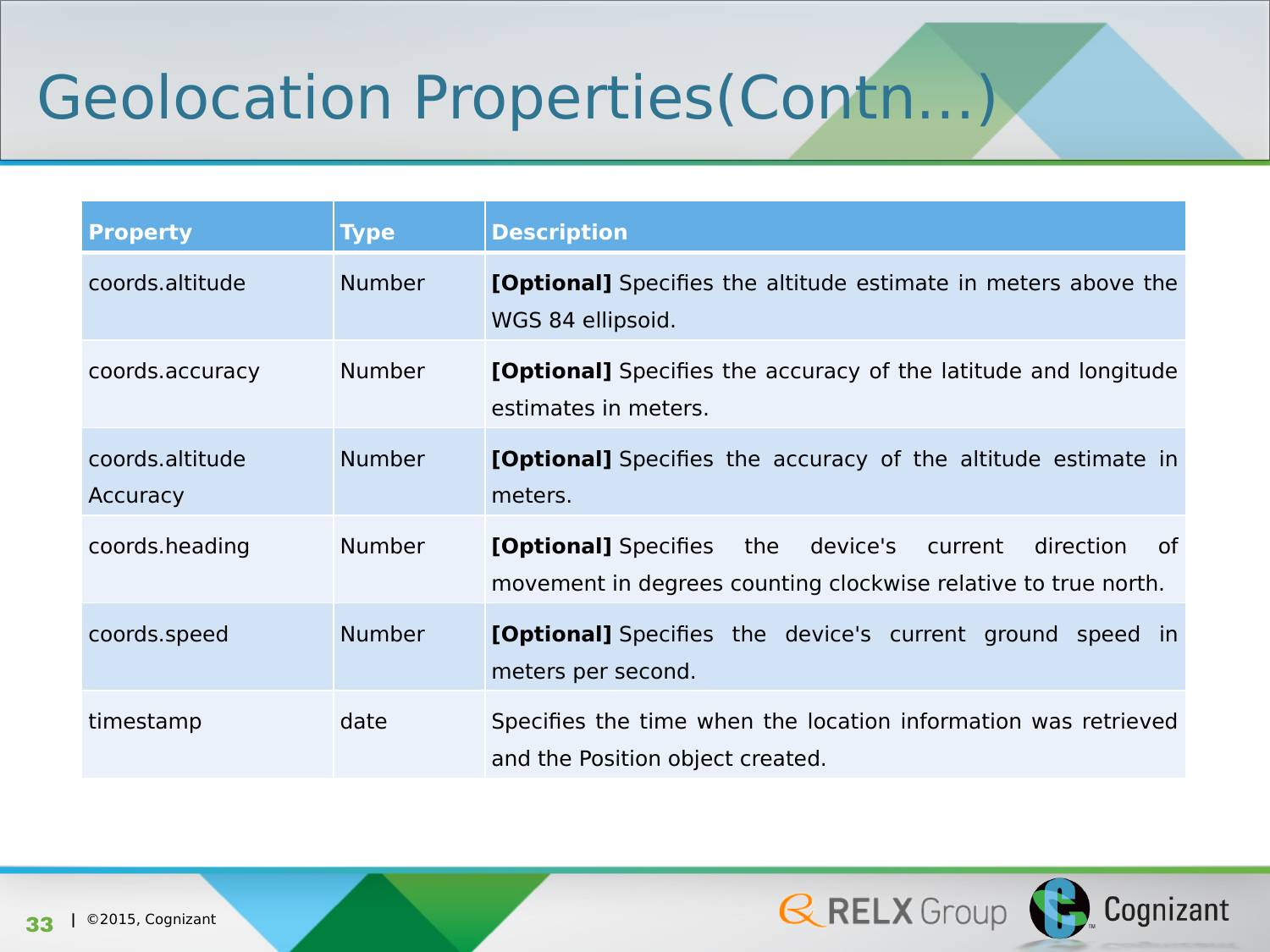

Geolocation Properties(Contn…)

| Property | Type | Description |
| --- | --- | --- |
| coords.altitude | Number | [Optional] Specifies the altitude estimate in meters above the WGS 84 ellipsoid. |
| coords.accuracy | Number | [Optional] Specifies the accuracy of the latitude and longitude estimates in meters. |
| coords.altitude Accuracy | Number | [Optional] Specifies the accuracy of the altitude estimate in meters. |
| coords.heading | Number | [Optional] Specifies the device's current direction of movement in degrees counting clockwise relative to true north. |
| coords.speed | Number | [Optional] Specifies the device's current ground speed in meters per second. |
| timestamp | date | Specifies the time when the location information was retrieved and the Position object created. |

33